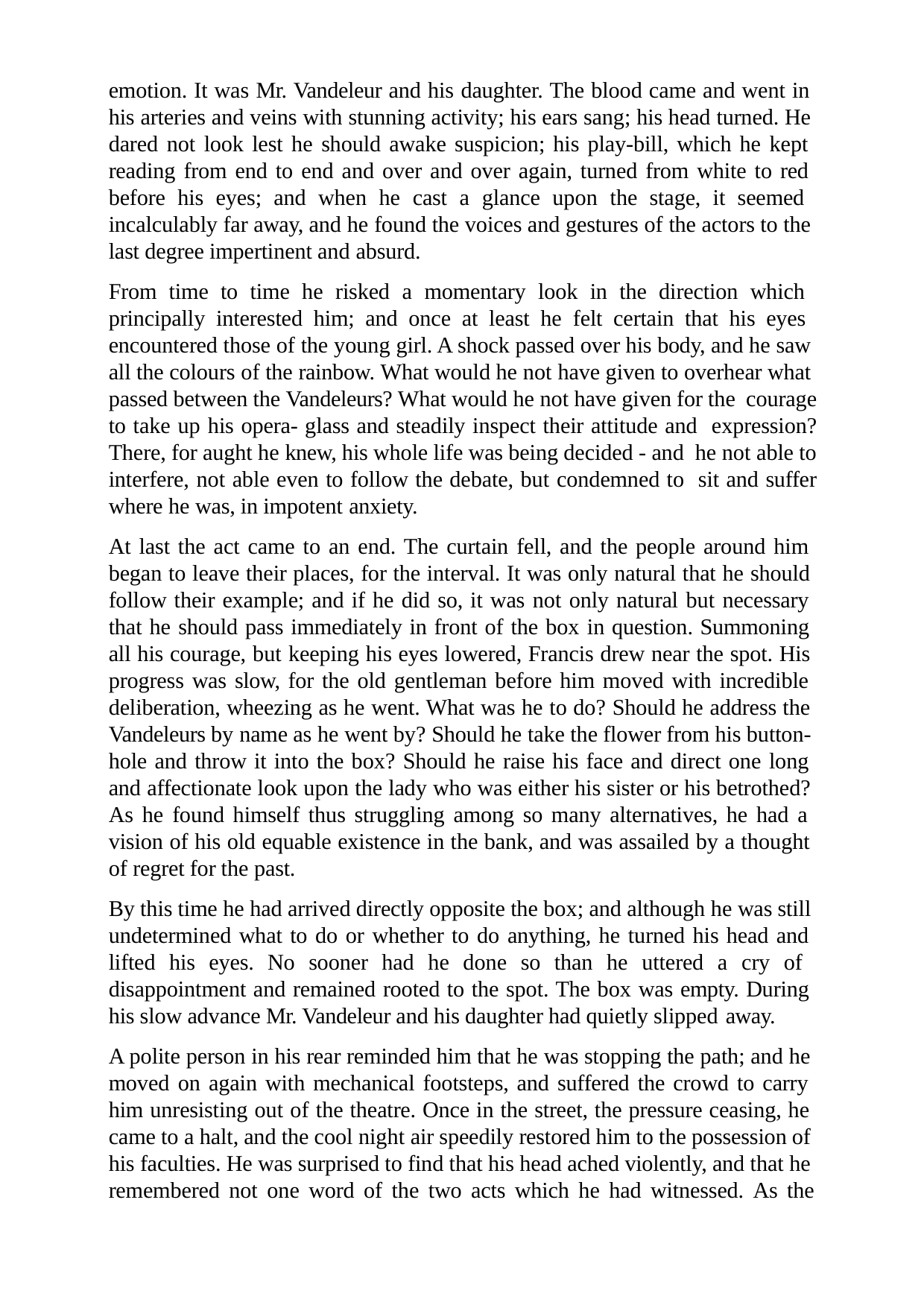

emotion. It was Mr. Vandeleur and his daughter. The blood came and went in  his arteries and veins with stunning activity; his ears sang; his head turned. He  dared not look lest he should awake suspicion; his play-bill, which he kept  reading from end to end and over and over again, turned from white to red  before his eyes; and when he cast a glance upon the stage, it seemed  incalculably far away, and he found the voices and gestures of the actors to the  last degree impertinent and absurd.
From time to time he risked a momentary look in the direction which  principally interested him; and once at least he felt certain that his eyes  encountered those of the young girl. A shock passed over his body, and he saw  all the colours of the rainbow. What would he not have given to overhear what  passed between the Vandeleurs? What would he not have given for the  courage to take up his opera- glass and steadily inspect their attitude and  expression? There, for aught he knew, his whole life was being decided - and  he not able to interfere, not able even to follow the debate, but condemned to  sit and suffer where he was, in impotent anxiety.
At last the act came to an end. The curtain fell, and the people around him  began to leave their places, for the interval. It was only natural that he should  follow their example; and if he did so, it was not only natural but necessary  that he should pass immediately in front of the box in question. Summoning  all his courage, but keeping his eyes lowered, Francis drew near the spot. His  progress was slow, for the old gentleman before him moved with incredible  deliberation, wheezing as he went. What was he to do? Should he address the  Vandeleurs by name as he went by? Should he take the flower from his button-  hole and throw it into the box? Should he raise his face and direct one long  and affectionate look upon the lady who was either his sister or his betrothed?  As he found himself thus struggling among so many alternatives, he had a  vision of his old equable existence in the bank, and was assailed by a thought  of regret for the past.
By this time he had arrived directly opposite the box; and although he was still  undetermined what to do or whether to do anything, he turned his head and  lifted his eyes. No sooner had he done so than he uttered a cry of  disappointment and remained rooted to the spot. The box was empty. During  his slow advance Mr. Vandeleur and his daughter had quietly slipped away.
A polite person in his rear reminded him that he was stopping the path; and he  moved on again with mechanical footsteps, and suffered the crowd to carry  him unresisting out of the theatre. Once in the street, the pressure ceasing, he  came to a halt, and the cool night air speedily restored him to the possession of  his faculties. He was surprised to find that his head ached violently, and that he  remembered not one word of the two acts which he had witnessed. As the